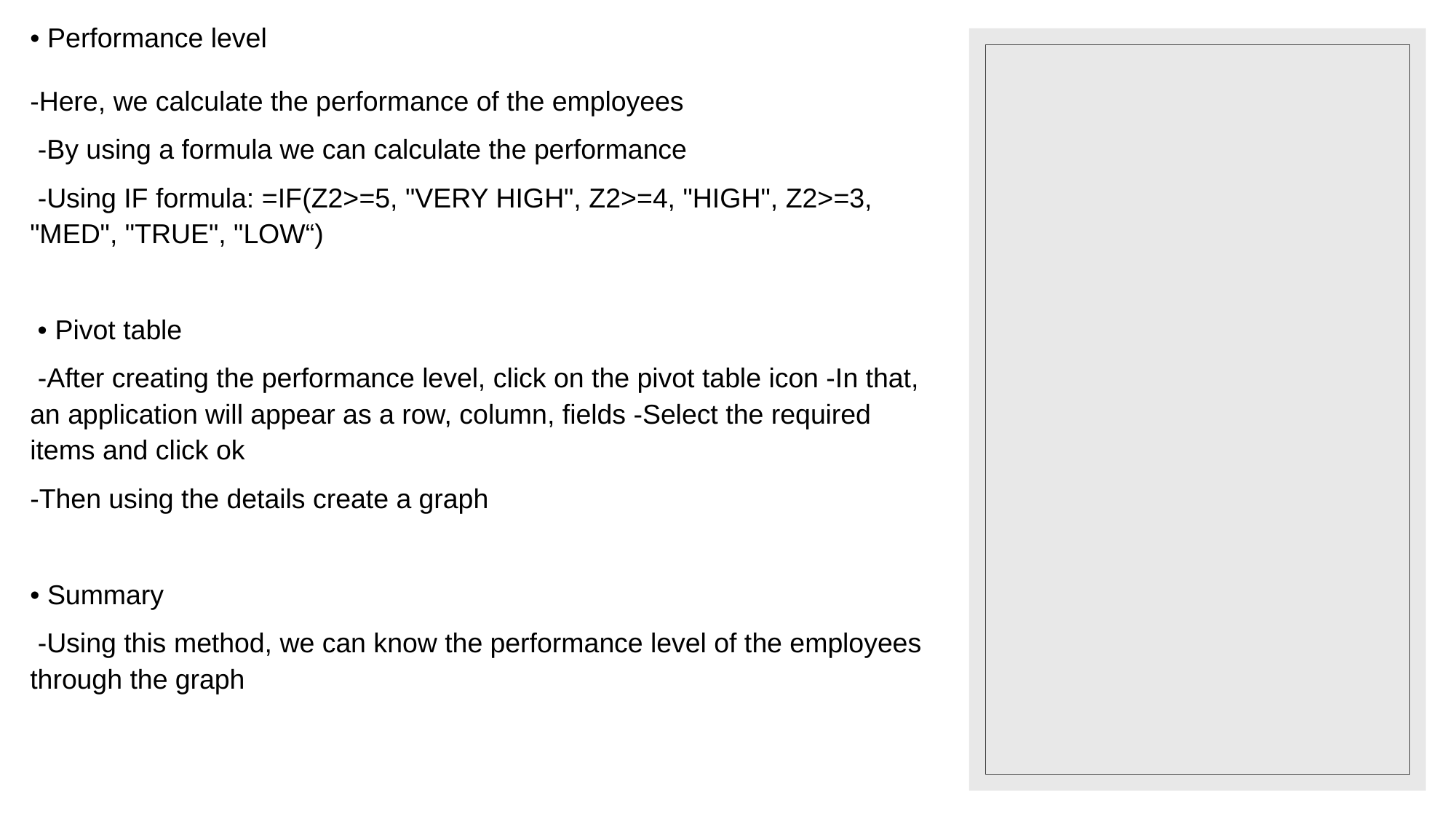

# • Performance level
-Here, we calculate the performance of the employees
 -By using a formula we can calculate the performance
 -Using IF formula: =IF(Z2>=5, "VERY HIGH", Z2>=4, "HIGH", Z2>=3, "MED", "TRUE", "LOW“)

 • Pivot table
 -After creating the performance level, click on the pivot table icon -In that, an application will appear as a row, column, fields -Select the required items and click ok
-Then using the details create a graph

• Summary
 -Using this method, we can know the performance level of the employees through the graph